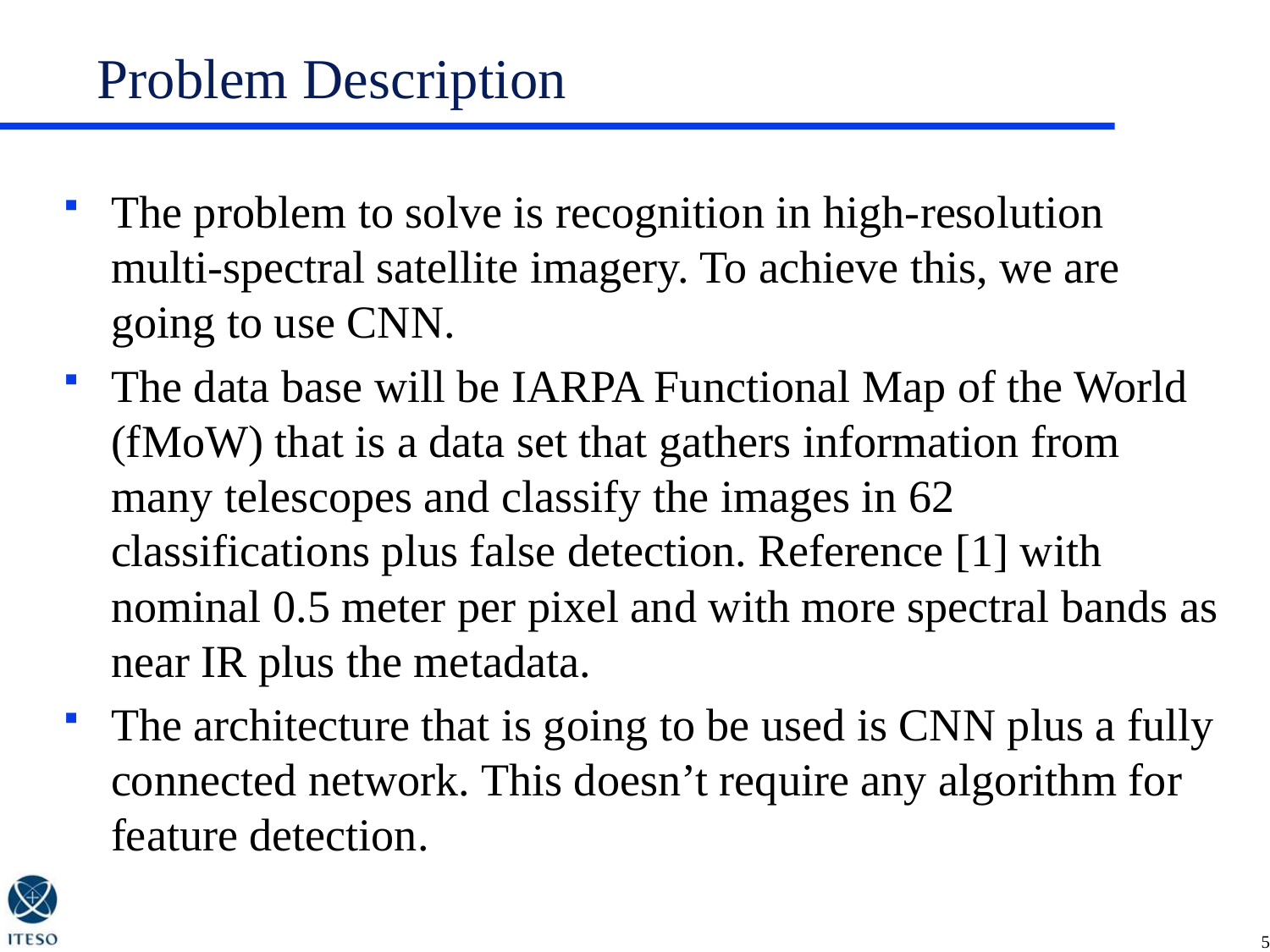

# Problem Description
The problem to solve is recognition in high-resolution multi-spectral satellite imagery. To achieve this, we are going to use CNN.
The data base will be IARPA Functional Map of the World (fMoW) that is a data set that gathers information from many telescopes and classify the images in 62 classifications plus false detection. Reference [1] with nominal 0.5 meter per pixel and with more spectral bands as near IR plus the metadata.
The architecture that is going to be used is CNN plus a fully connected network. This doesn’t require any algorithm for feature detection.